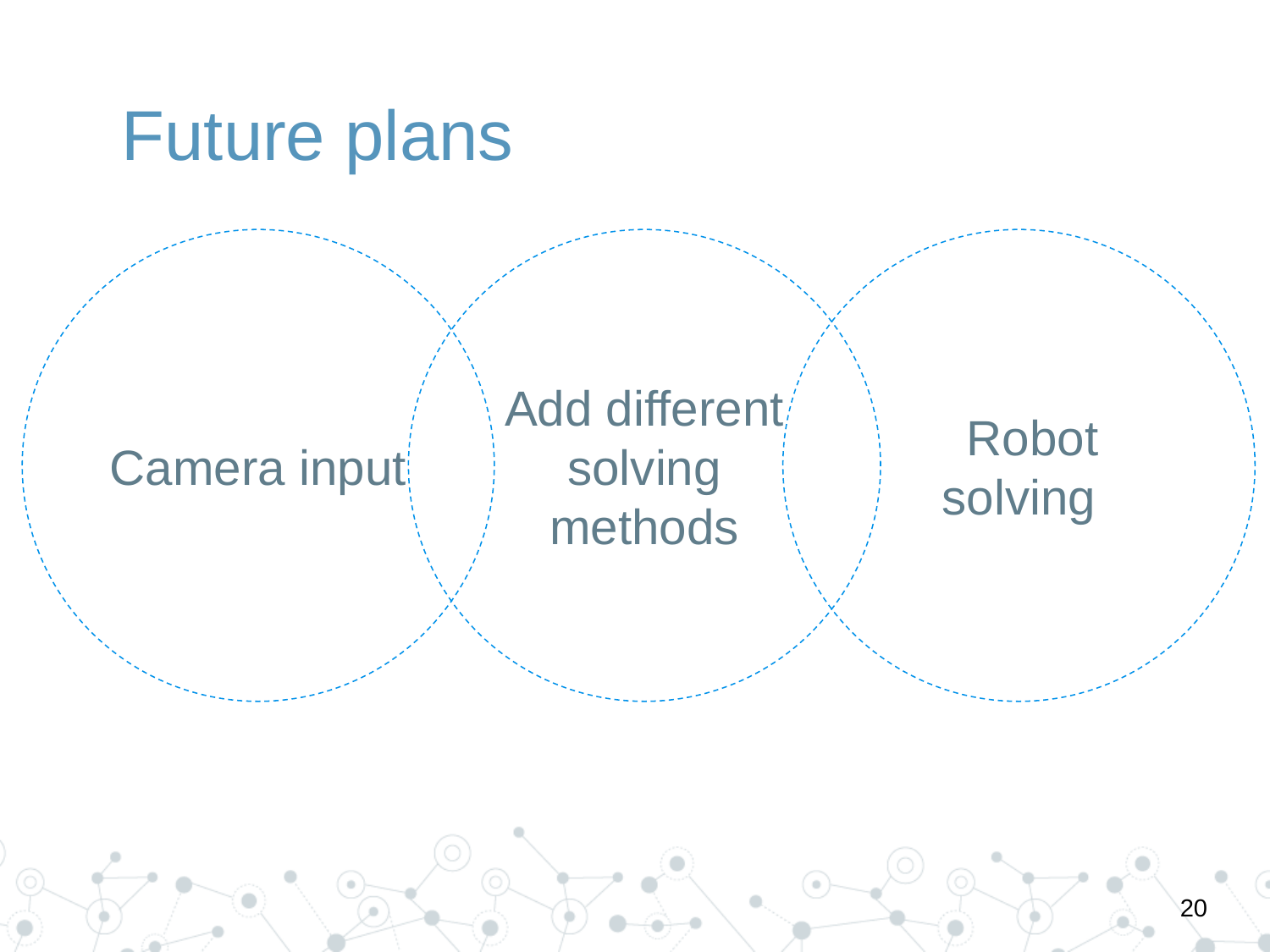

# Future plans
Camera input
Add different solving methods
  Robot solving
20